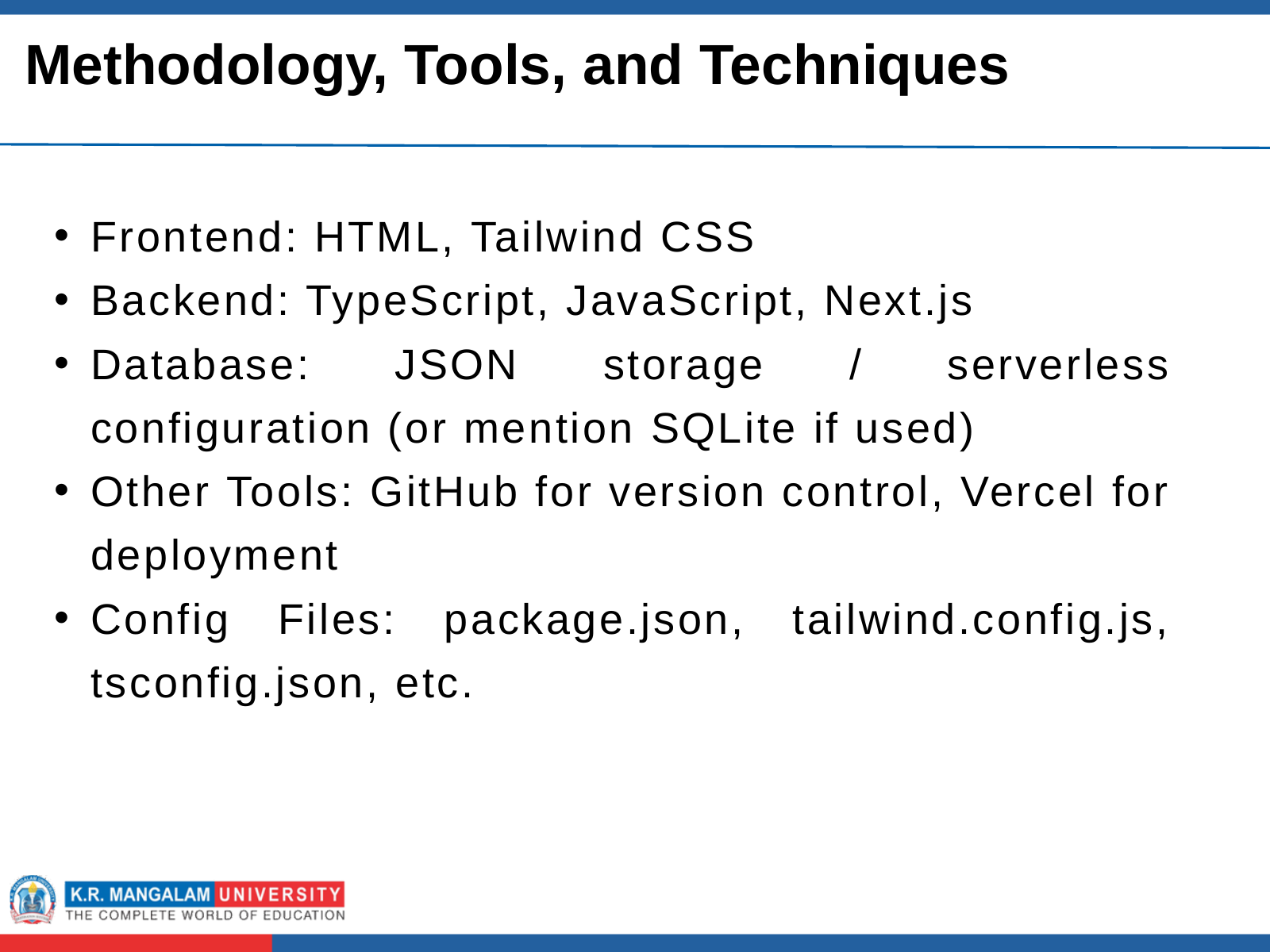

Methodology, Tools, and Techniques

Frontend: HTML, Tailwind CSS
Backend: TypeScript, JavaScript, Next.js
Database: JSON storage / serverless configuration (or mention SQLite if used)
Other Tools: GitHub for version control, Vercel for deployment
Config Files: package.json, tailwind.config.js, tsconfig.json, etc.